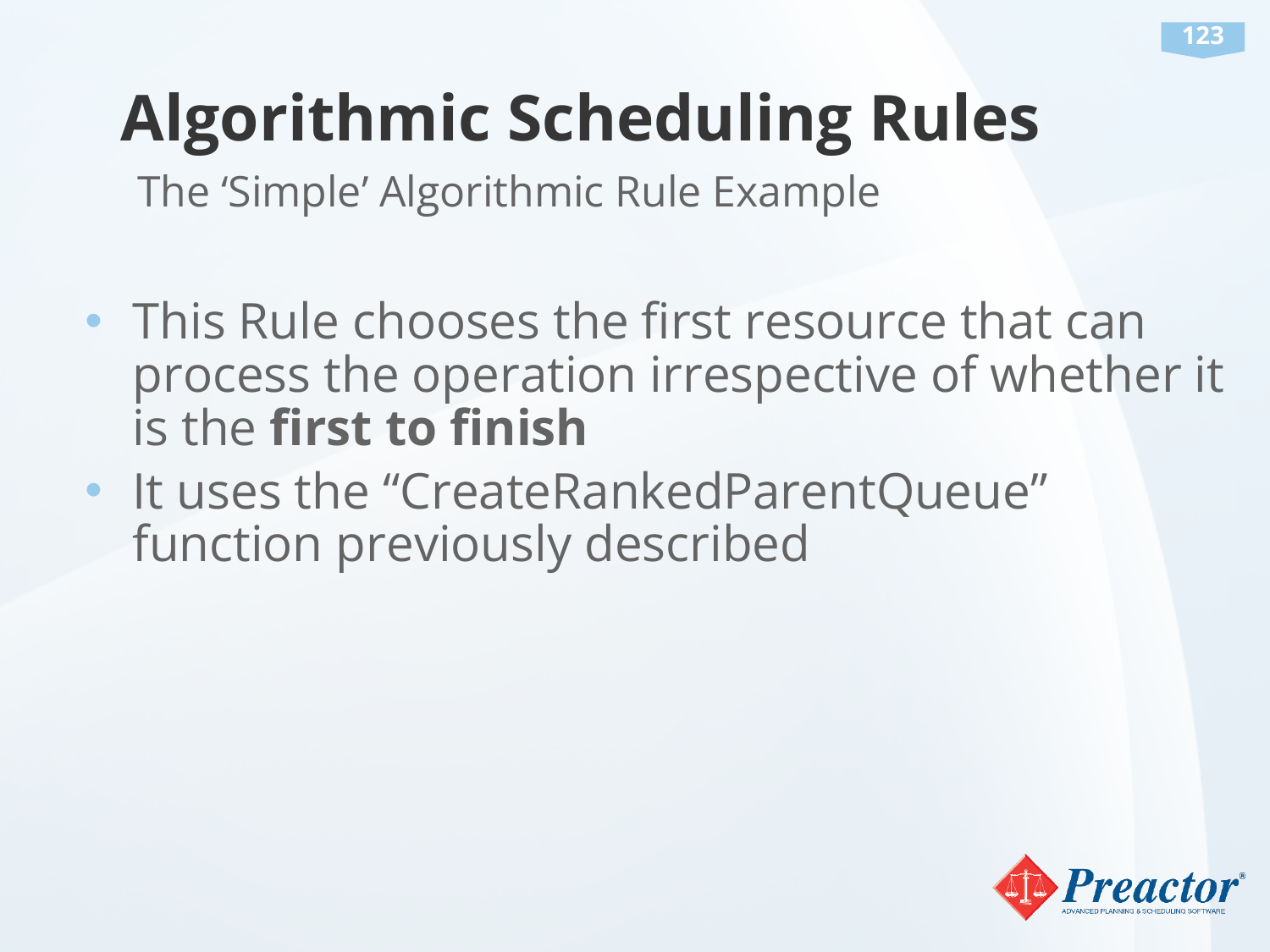

# Algorithmic Scheduling Rules
The ‘Simple’ Algorithmic Rule Example
This Rule chooses the first resource that can process the operation irrespective of whether it is the first to finish
It uses the “CreateRankedParentQueue” function previously described